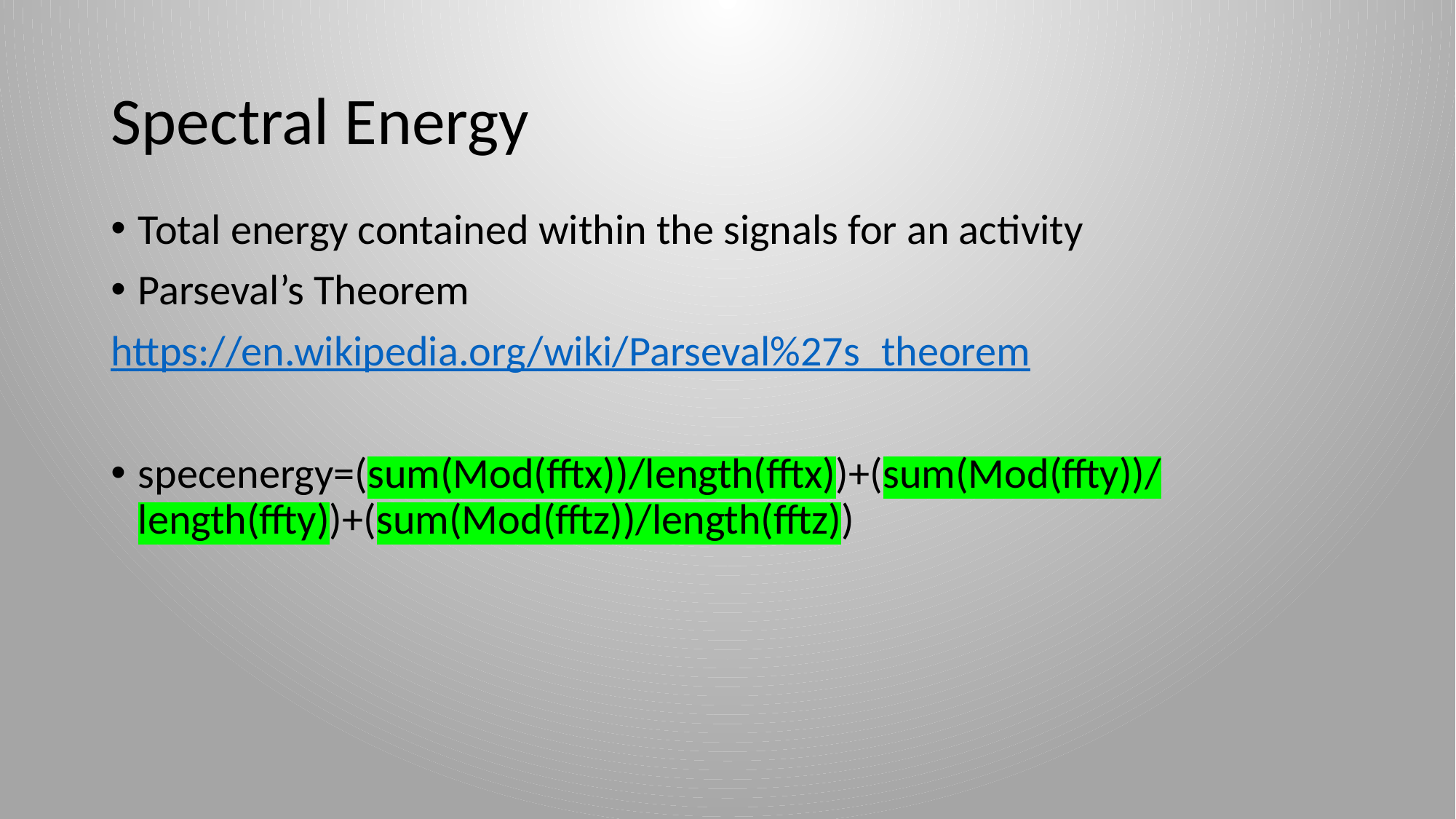

# Spectral Energy
Total energy contained within the signals for an activity
Parseval’s Theorem
https://en.wikipedia.org/wiki/Parseval%27s_theorem

specenergy=(sum(Mod(fftx))/length(fftx))+(sum(Mod(ffty))/length(ffty))+(sum(Mod(fftz))/length(fftz))